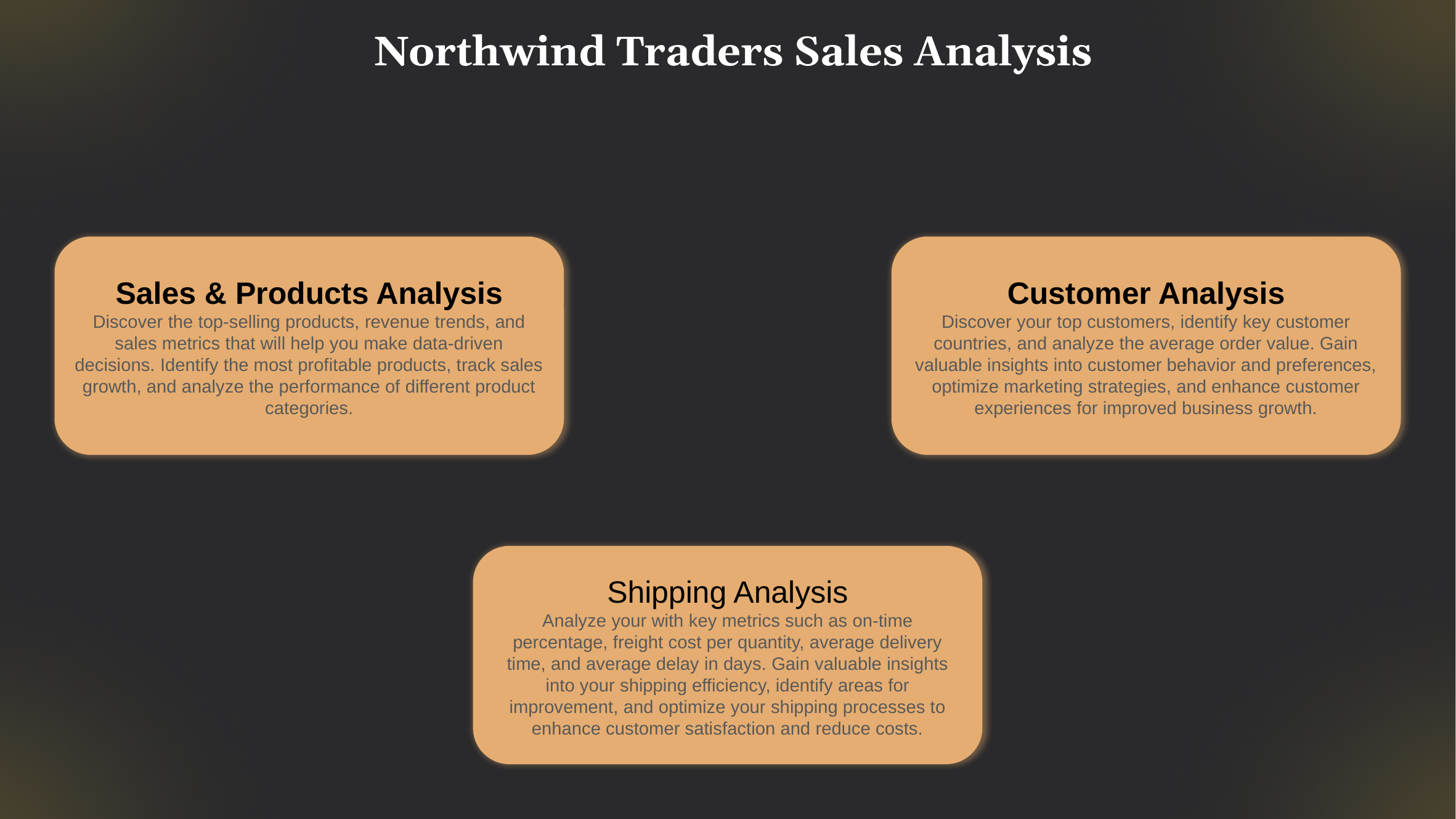

Northwind Traders Sales Analysis
Sales & Products Analysis
Discover the top-selling products, revenue trends, and sales metrics that will help you make data-driven decisions. Identify the most profitable products, track sales growth, and analyze the performance of different product categories.
Customer Analysis
Discover your top customers, identify key customer countries, and analyze the average order value. Gain valuable insights into customer behavior and preferences, optimize marketing strategies, and enhance customer experiences for improved business growth.
Shipping Analysis
Analyze your with key metrics such as on-time percentage, freight cost per quantity, average delivery time, and average delay in days. Gain valuable insights into your shipping efficiency, identify areas for improvement, and optimize your shipping processes to enhance customer satisfaction and reduce costs.